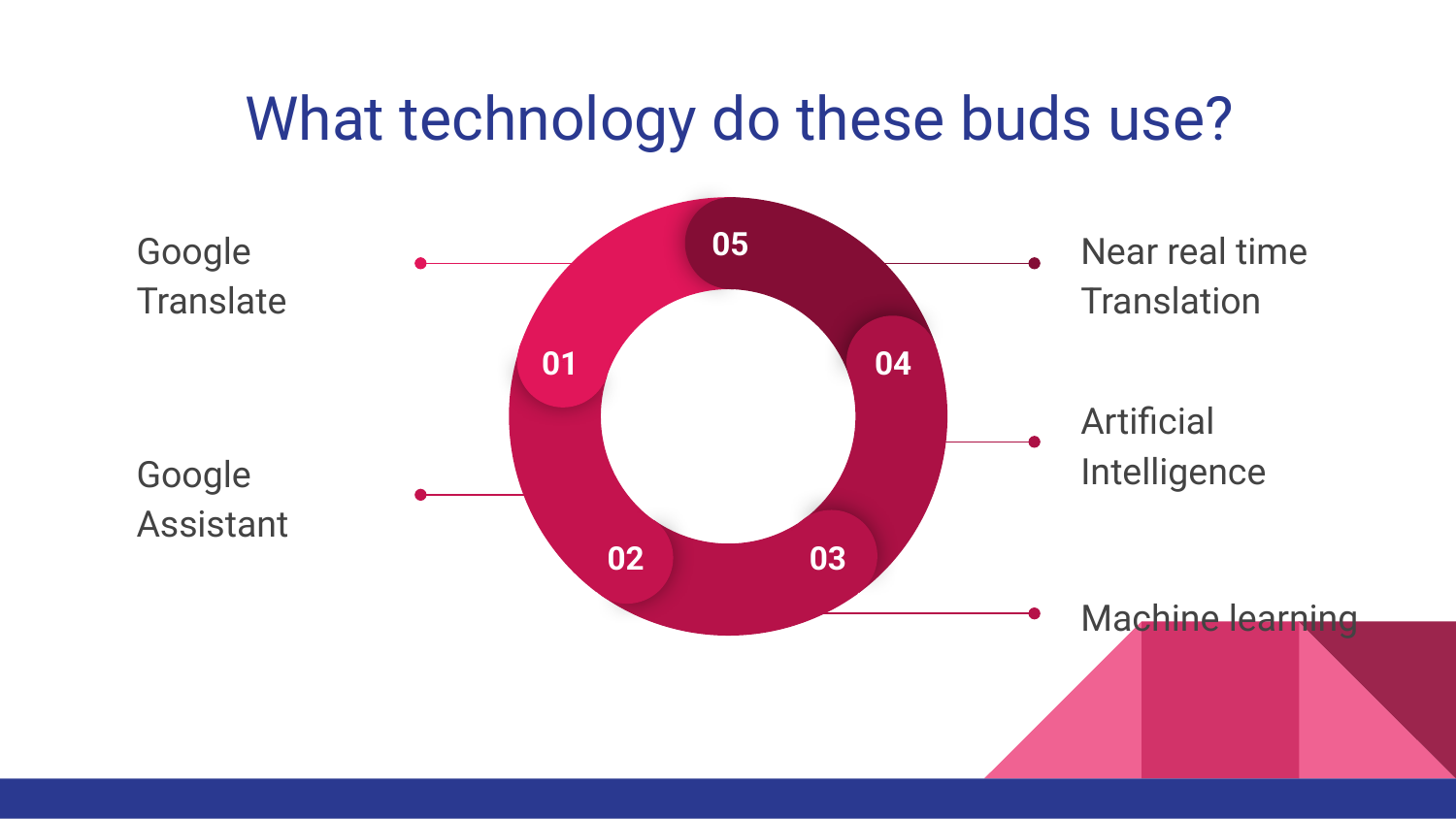

# What technology do these buds use?

05

01
04

02
03

Google Translate
Near real time Translation
Artificial Intelligence
Google Assistant
Machine learning